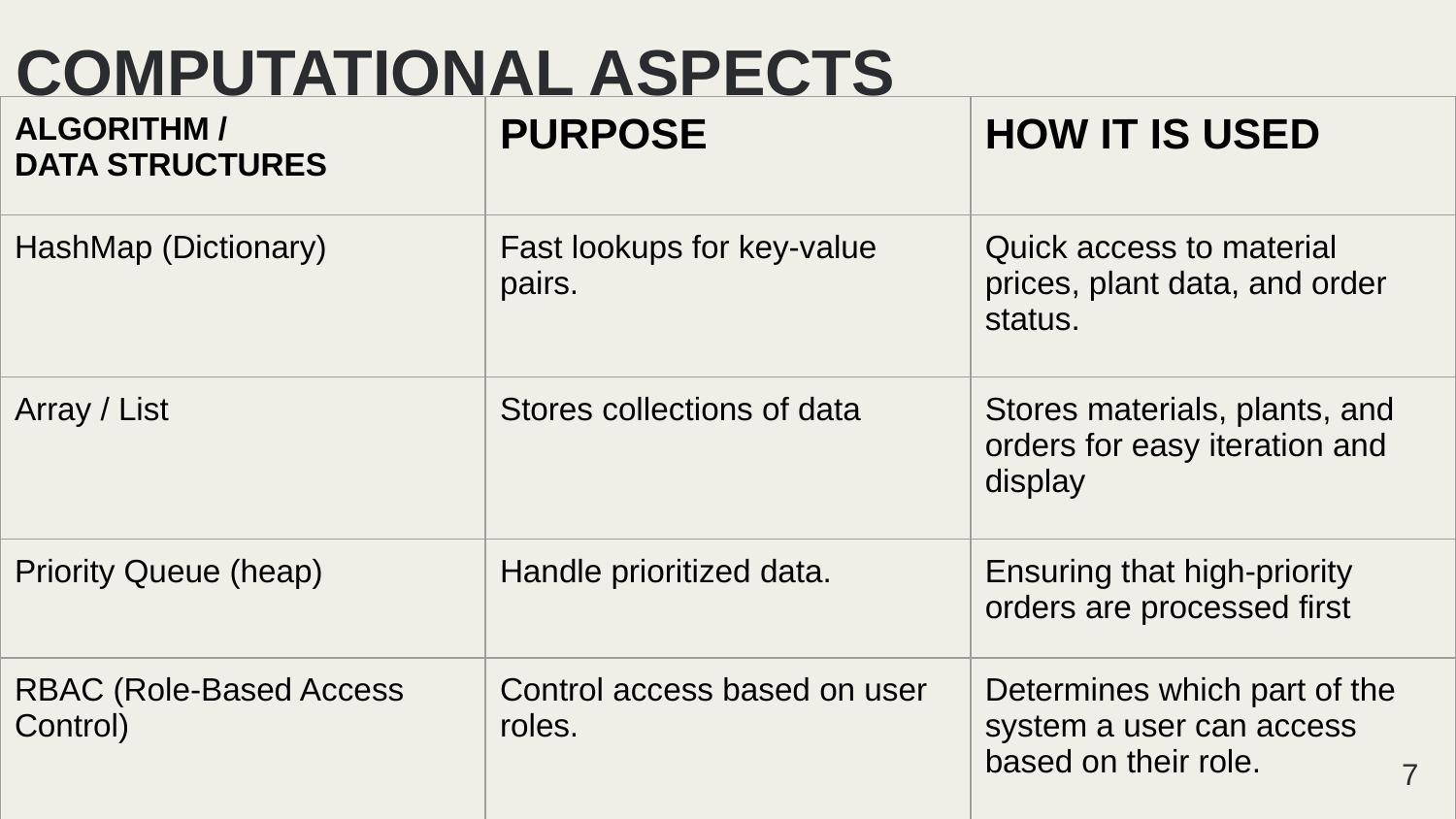

COMPUTATIONAL ASPECTS
| ALGORITHM / DATA STRUCTURES | PURPOSE | HOW IT IS USED |
| --- | --- | --- |
| HashMap (Dictionary) | Fast lookups for key-value pairs. | Quick access to material prices, plant data, and order status. |
| Array / List | Stores collections of data | Stores materials, plants, and orders for easy iteration and display |
| Priority Queue (heap) | Handle prioritized data. | Ensuring that high-priority orders are processed first |
| RBAC (Role-Based Access Control) | Control access based on user roles. | Determines which part of the system a user can access based on their role. |

   7